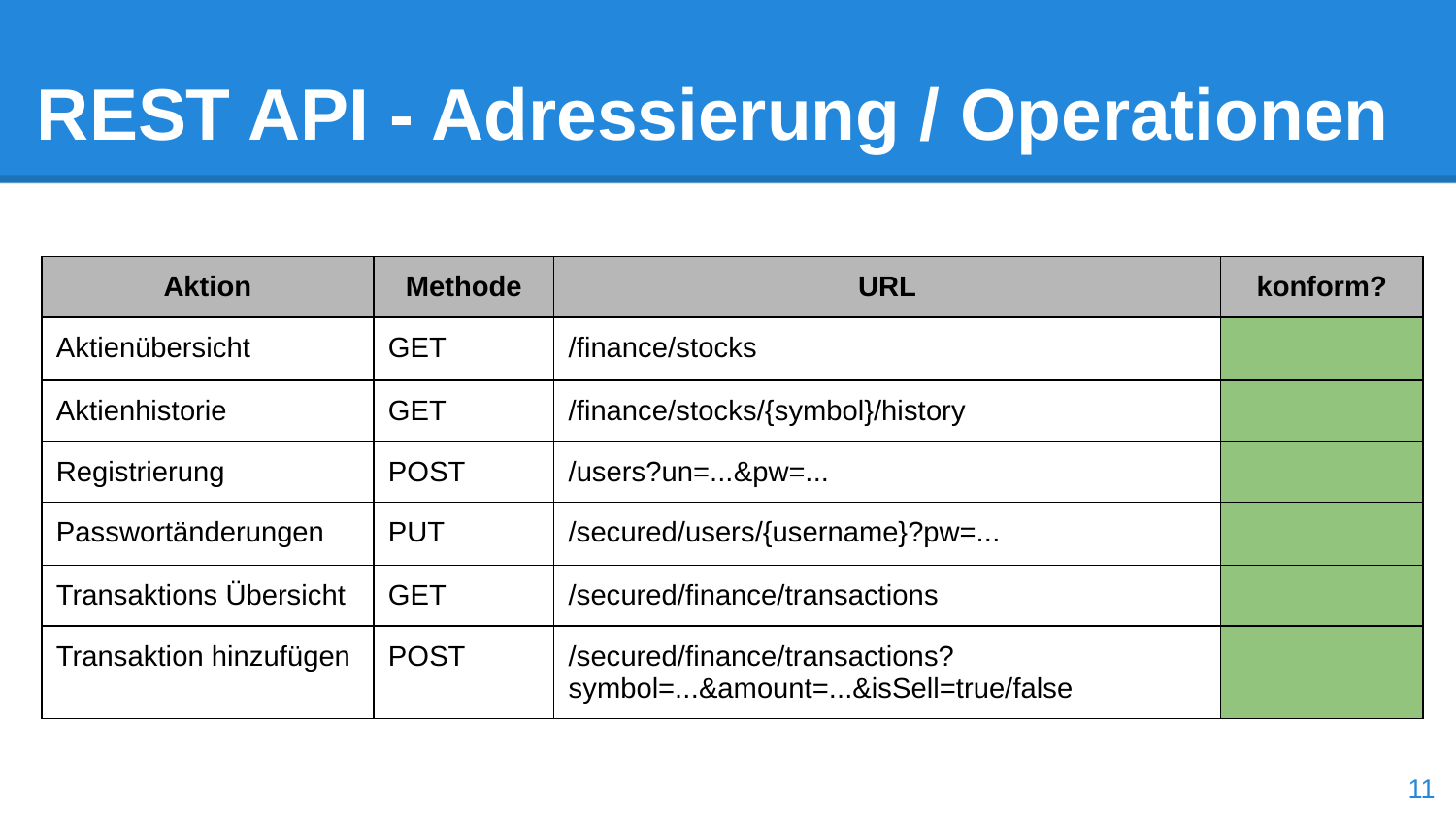

# REST API - Adressierung / Operationen
| Aktion | Methode | URL | konform? |
| --- | --- | --- | --- |
| Aktienübersicht | GET | /finance/stocks |  |
| Aktienhistorie | GET | /finance/stocks/{symbol}/history |  |
| Registrierung | POST | /users?un=...&pw=... |  |
| Passwortänderungen | PUT | /secured/users/{username}?pw=... |  |
| Transaktions Übersicht | GET | /secured/finance/transactions |  |
| Transaktion hinzufügen | POST | /secured/finance/transactions?symbol=...&amount=...&isSell=true/false |  |
11